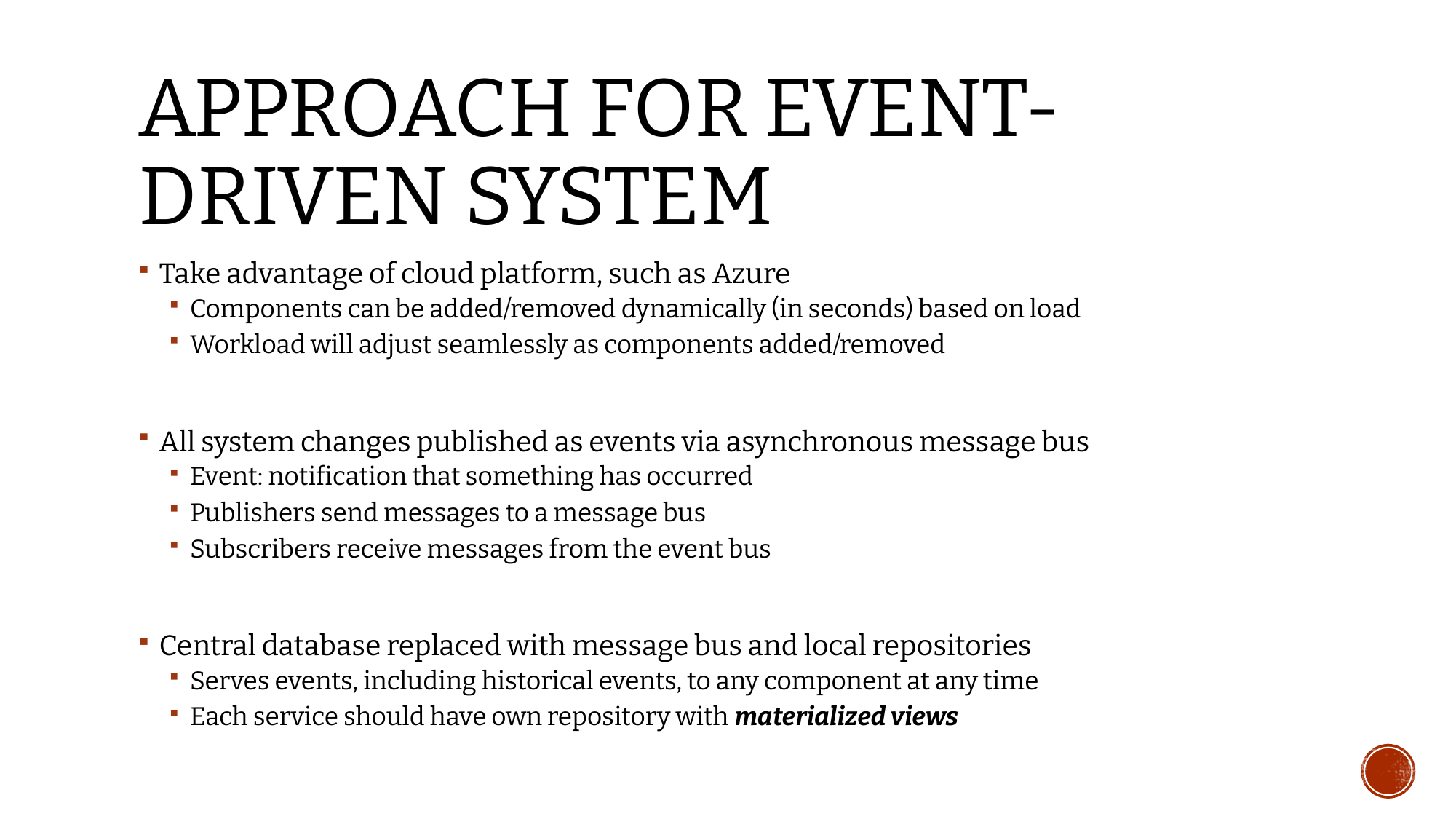

# Approach for event-driven system
Take advantage of cloud platform, such as Azure
Components can be added/removed dynamically (in seconds) based on load
Workload will adjust seamlessly as components added/removed

All system changes published as events via asynchronous message bus
Event: notification that something has occurred
Publishers send messages to a message bus
Subscribers receive messages from the event bus

Central database replaced with message bus and local repositories
Serves events, including historical events, to any component at any time
Each service should have own repository with materialized views